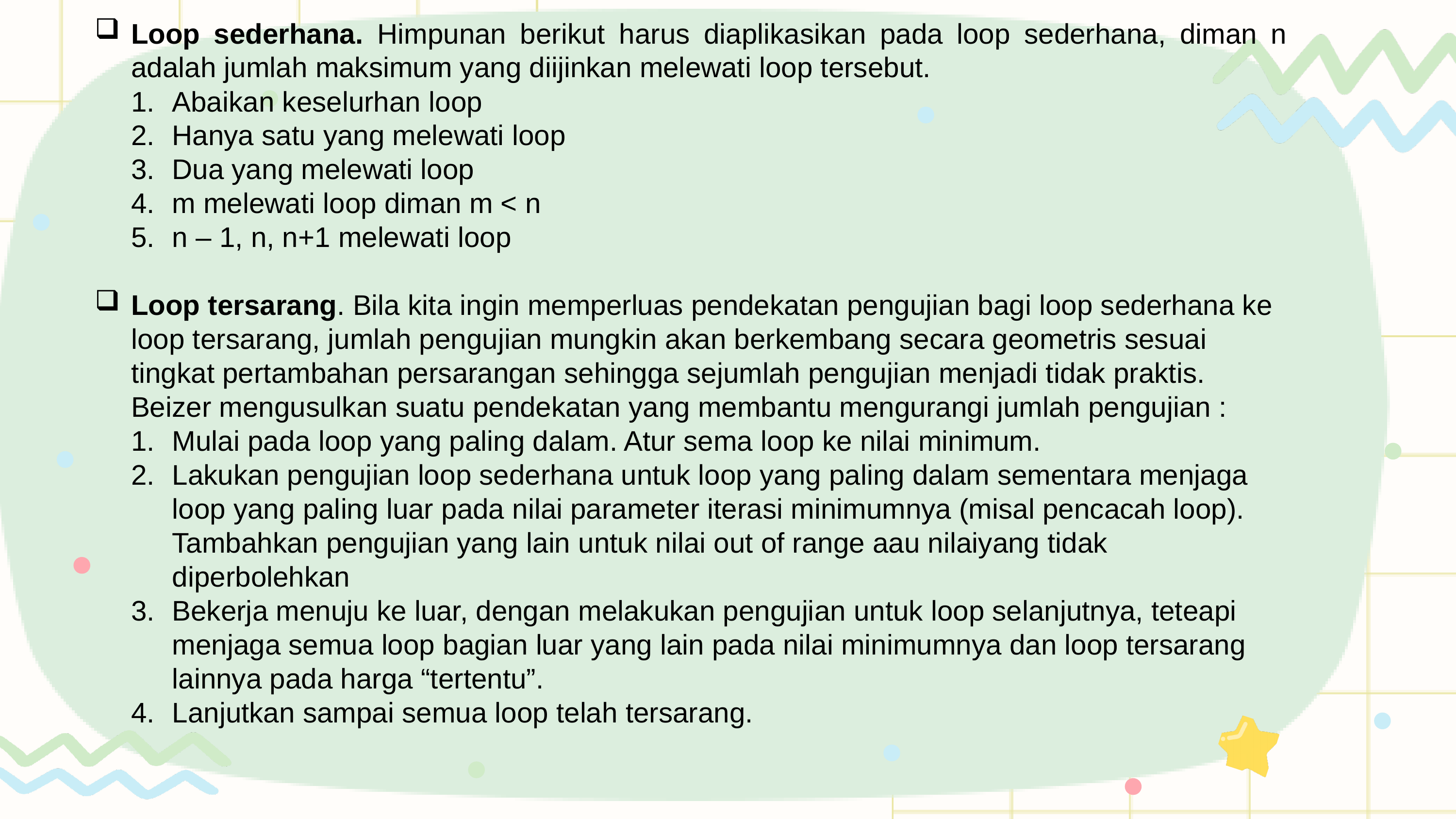

Loop sederhana. Himpunan berikut harus diaplikasikan pada loop sederhana, diman n adalah jumlah maksimum yang diijinkan melewati loop tersebut.
Abaikan keselurhan loop
Hanya satu yang melewati loop
Dua yang melewati loop
m melewati loop diman m < n
n – 1, n, n+1 melewati loop

Loop tersarang. Bila kita ingin memperluas pendekatan pengujian bagi loop sederhana ke loop tersarang, jumlah pengujian mungkin akan berkembang secara geometris sesuai tingkat pertambahan persarangan sehingga sejumlah pengujian menjadi tidak praktis. Beizer mengusulkan suatu pendekatan yang membantu mengurangi jumlah pengujian :
Mulai pada loop yang paling dalam. Atur sema loop ke nilai minimum.
Lakukan pengujian loop sederhana untuk loop yang paling dalam sementara menjaga loop yang paling luar pada nilai parameter iterasi minimumnya (misal pencacah loop). Tambahkan pengujian yang lain untuk nilai out of range aau nilaiyang tidak diperbolehkan
Bekerja menuju ke luar, dengan melakukan pengujian untuk loop selanjutnya, teteapi menjaga semua loop bagian luar yang lain pada nilai minimumnya dan loop tersarang lainnya pada harga “tertentu”.
Lanjutkan sampai semua loop telah tersarang.